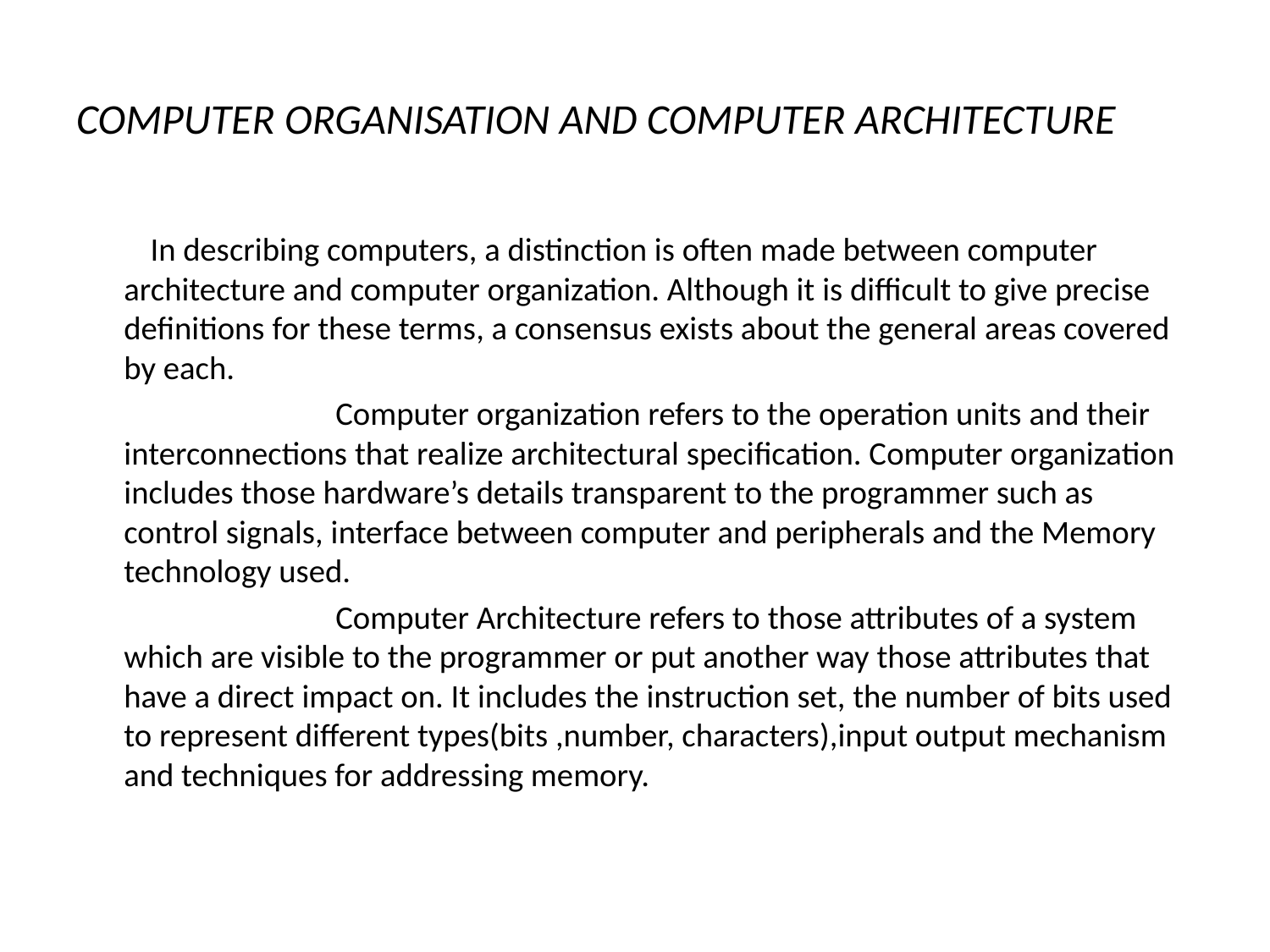

# COMPUTER ORGANISATION AND COMPUTER ARCHITECTURE
          In describing computers, a distinction is often made between computer architecture and computer organization. Although it is difficult to give precise definitions for these terms, a consensus exists about the general areas covered by each.
                                   Computer organization refers to the operation units and their interconnections that realize architectural specification. Computer organization includes those hardware’s details transparent to the programmer such as control signals, interface between computer and peripherals and the Memory technology used.
                                   Computer Architecture refers to those attributes of a system which are visible to the programmer or put another way those attributes that have a direct impact on. It includes the instruction set, the number of bits used to represent different types(bits ,number, characters),input output mechanism and techniques for addressing memory.